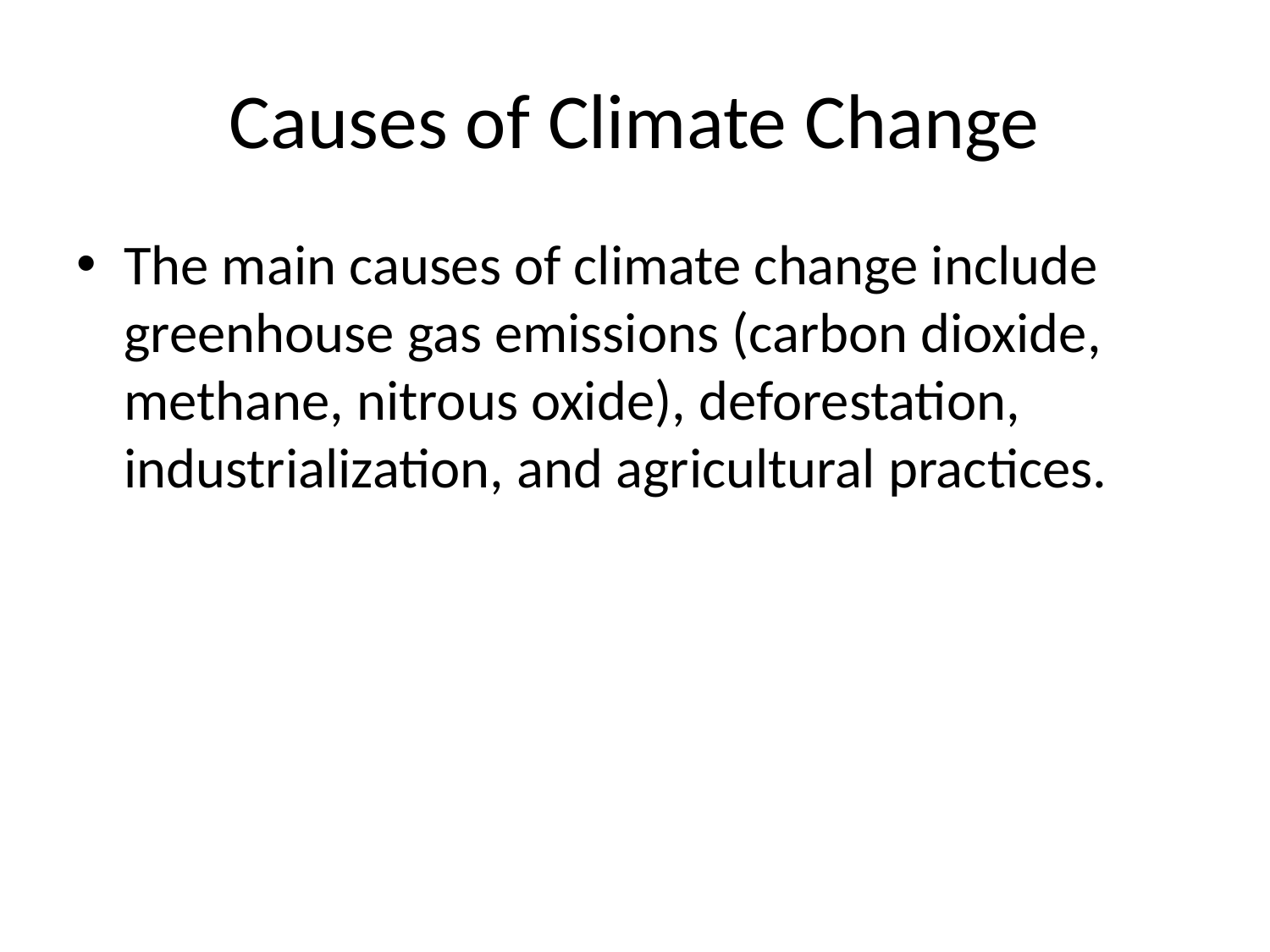

# Causes of Climate Change
The main causes of climate change include greenhouse gas emissions (carbon dioxide, methane, nitrous oxide), deforestation, industrialization, and agricultural practices.